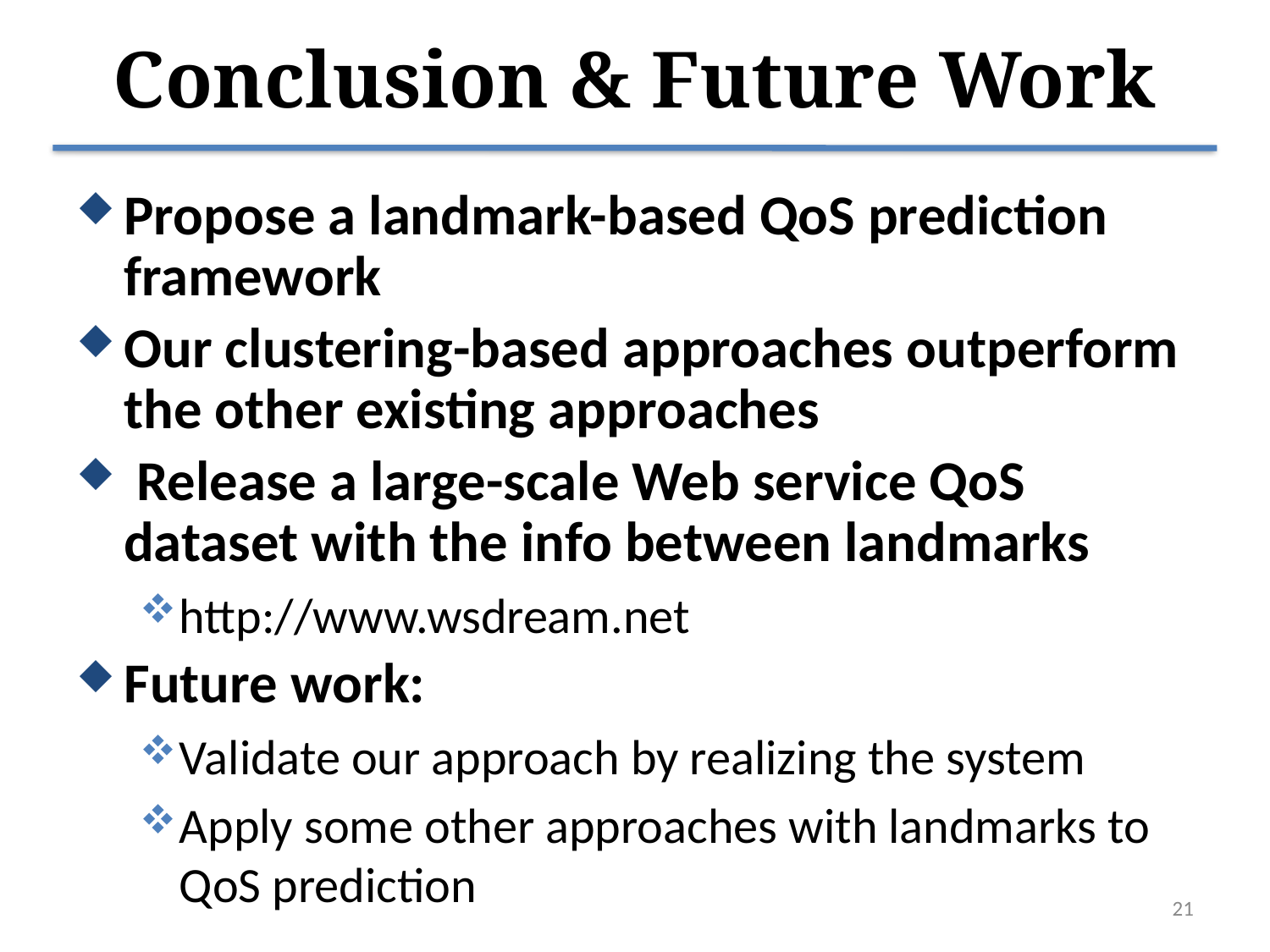

# Conclusion & Future Work
Propose a landmark-based QoS prediction framework
Our clustering-based approaches outperform the other existing approaches
 Release a large-scale Web service QoS dataset with the info between landmarks
http://www.wsdream.net
Future work:
Validate our approach by realizing the system
Apply some other approaches with landmarks to QoS prediction
21